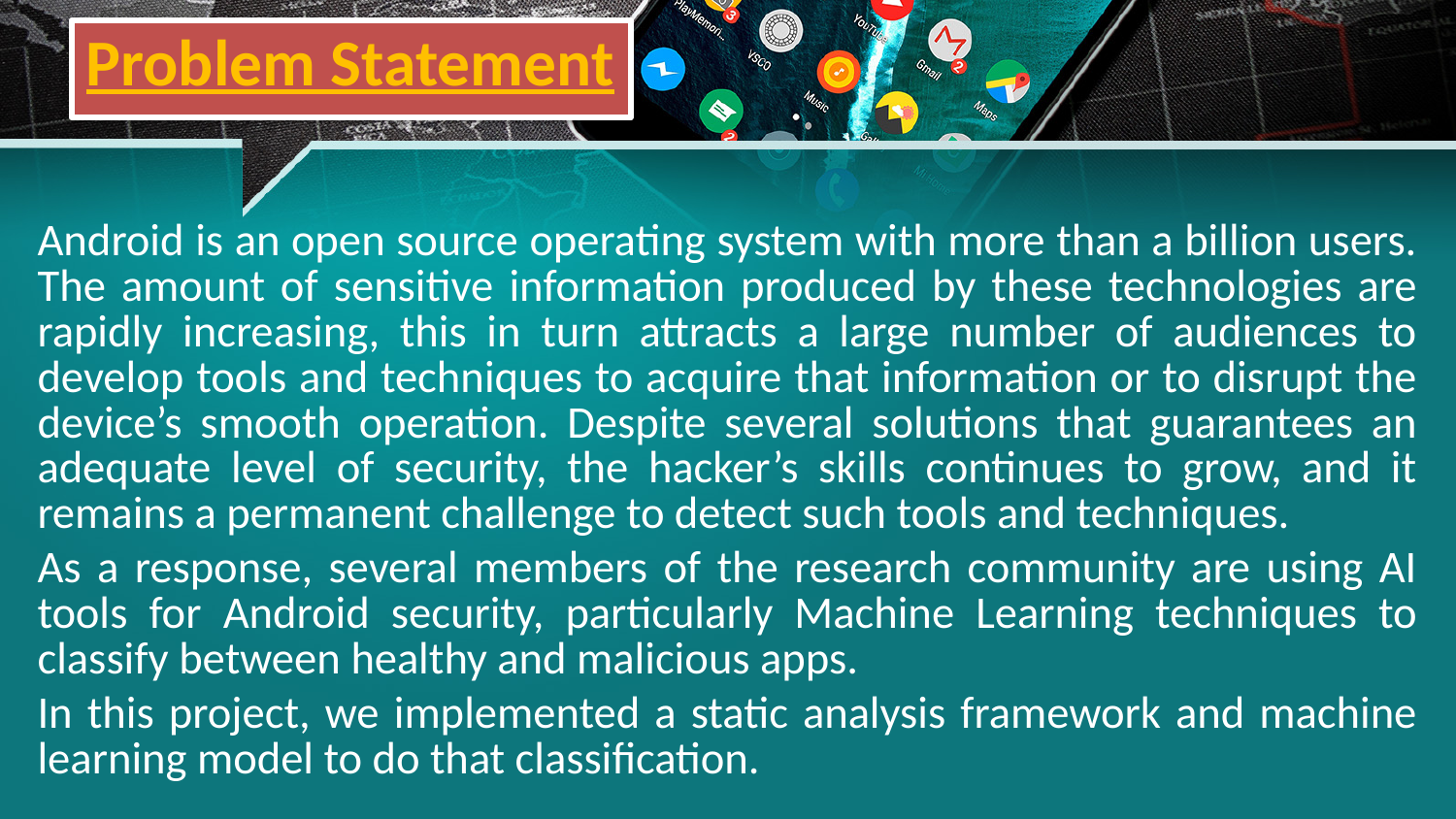

# Problem Statement
Android is an open source operating system with more than a billion users. The amount of sensitive information produced by these technologies are rapidly increasing, this in turn attracts a large number of audiences to develop tools and techniques to acquire that information or to disrupt the device’s smooth operation. Despite several solutions that guarantees an adequate level of security, the hacker’s skills continues to grow, and it remains a permanent challenge to detect such tools and techniques.
As a response, several members of the research community are using AI tools for Android security, particularly Machine Learning techniques to classify between healthy and malicious apps.
In this project, we implemented a static analysis framework and machine learning model to do that classification.